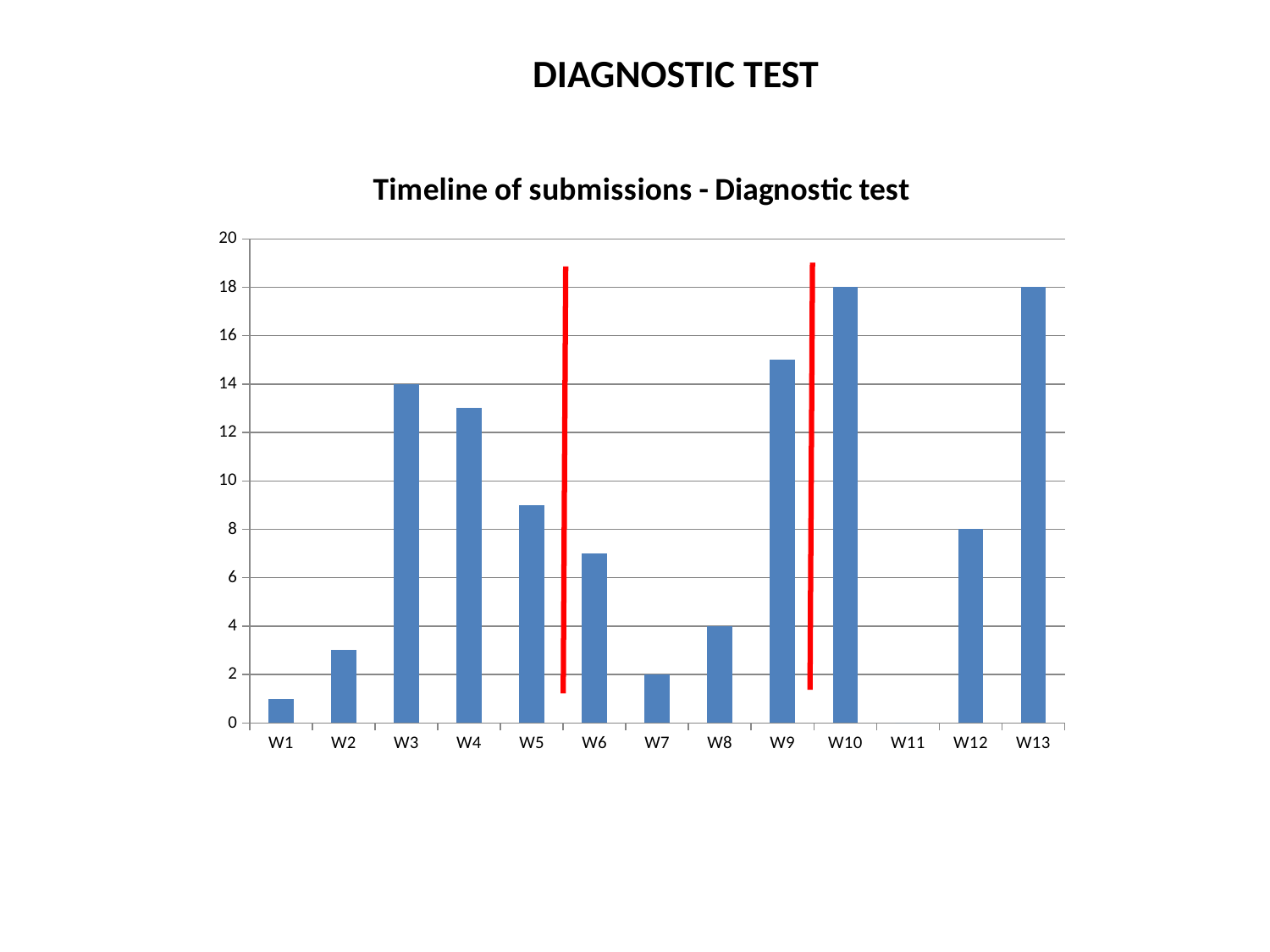

DIAGNOSTIC TEST

### Chart: Timeline of submissions - Diagnostic test

| Category |  |
|---|---|
| W1 | 1.0 |
| W2 | 3.0 |
| W3 | 14.0 |
| W4 | 13.0 |
| W5 | 9.0 |
| W6 | 7.0 |
| W7 | 2.0 |
| W8 | 4.0 |
| W9 | 15.0 |
| W10 | 18.0 |
| W11 | 0.0 |
| W12 | 8.0 |
| W13 | 18.0 |